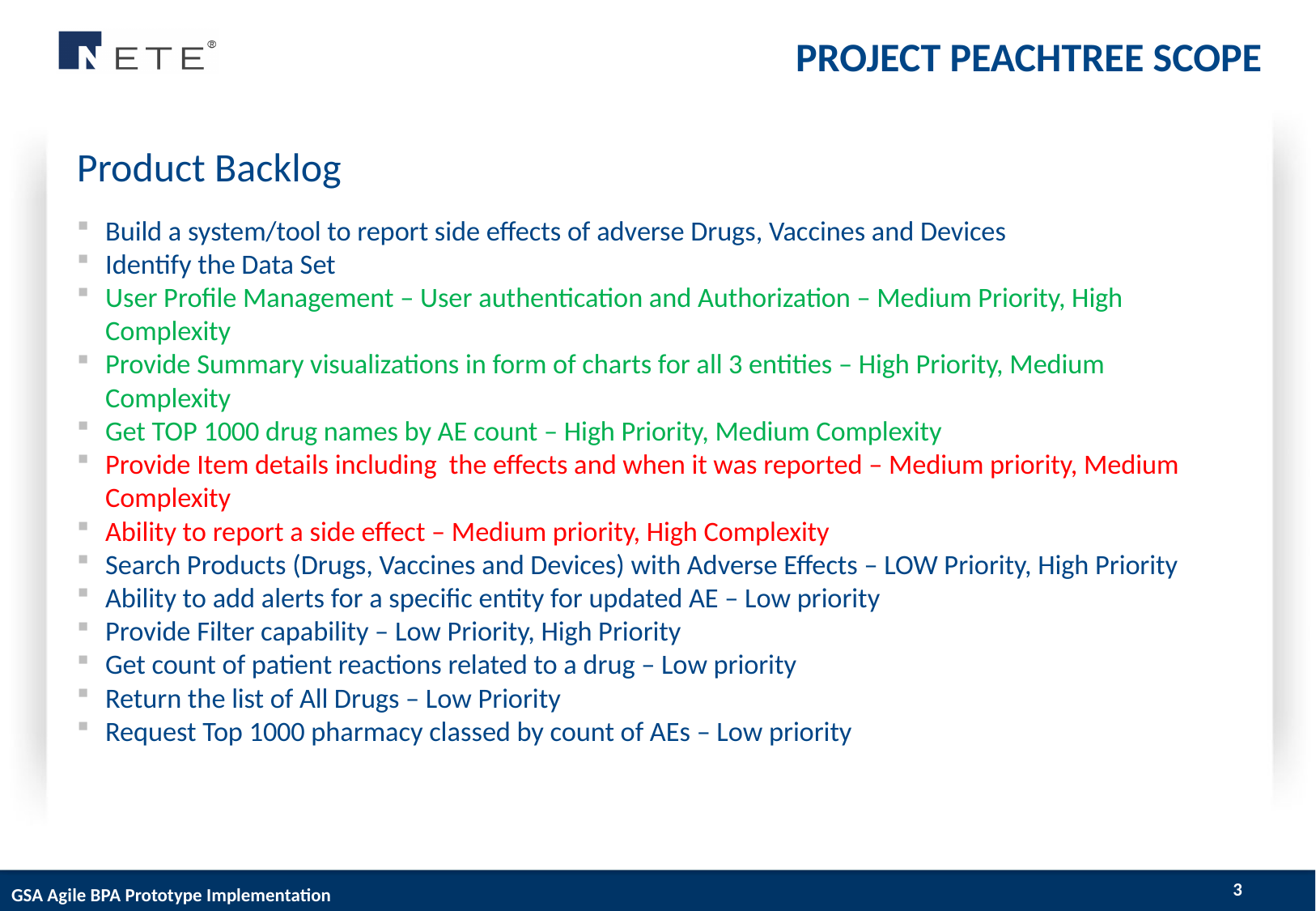

Project PeachTree Scope
Product Backlog
Build a system/tool to report side effects of adverse Drugs, Vaccines and Devices
Identify the Data Set
User Profile Management – User authentication and Authorization – Medium Priority, High Complexity
Provide Summary visualizations in form of charts for all 3 entities – High Priority, Medium Complexity
Get TOP 1000 drug names by AE count – High Priority, Medium Complexity
Provide Item details including  the effects and when it was reported – Medium priority, Medium Complexity
Ability to report a side effect – Medium priority, High Complexity
Search Products (Drugs, Vaccines and Devices) with Adverse Effects – LOW Priority, High Priority
Ability to add alerts for a specific entity for updated AE – Low priority
Provide Filter capability – Low Priority, High Priority
Get count of patient reactions related to a drug – Low priority
Return the list of All Drugs – Low Priority
Request Top 1000 pharmacy classed by count of AEs – Low priority
3